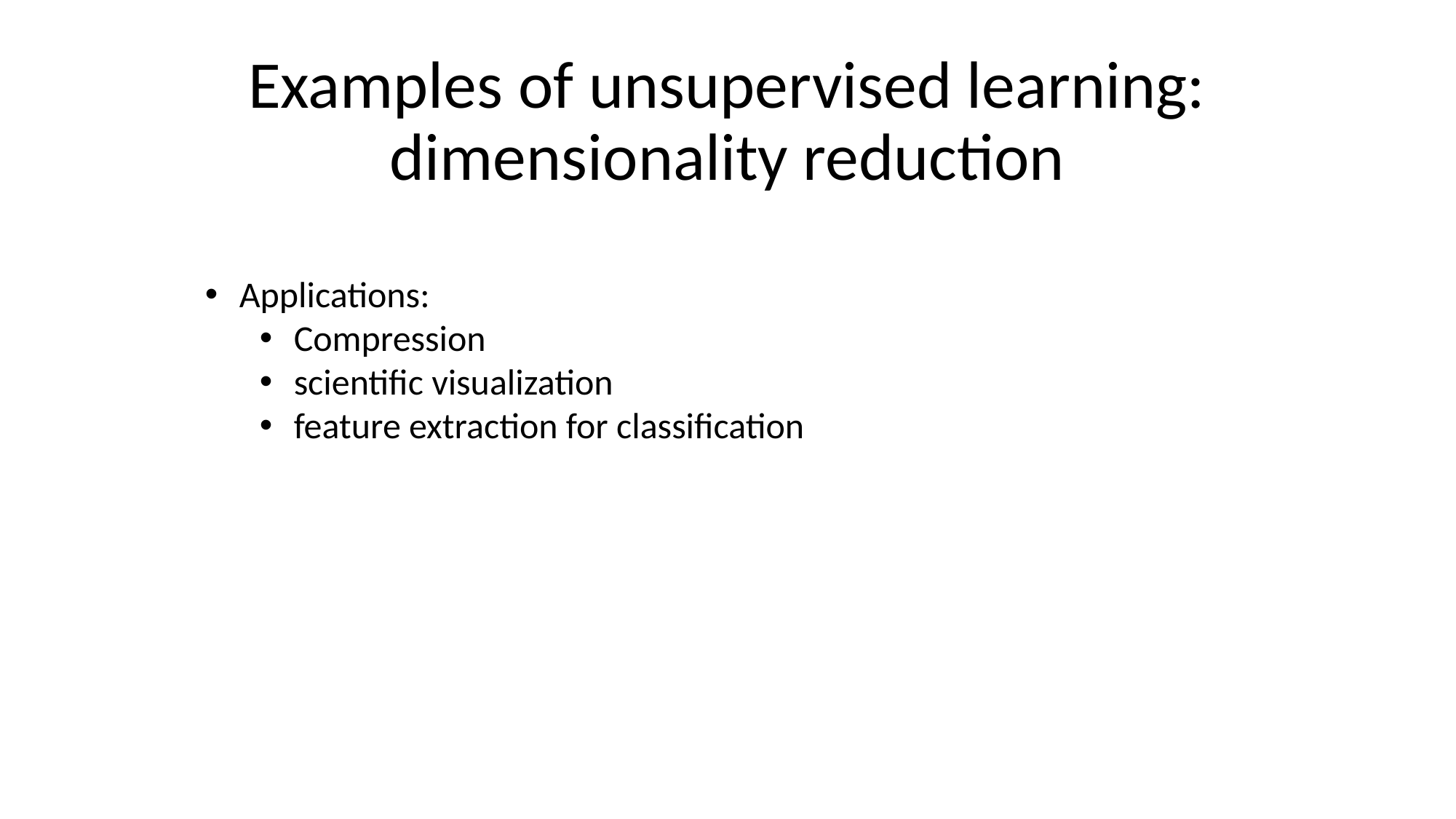

# Examples of unsupervised learning: dimensionality reduction
Applications:
Compression
scientific visualization
feature extraction for classification